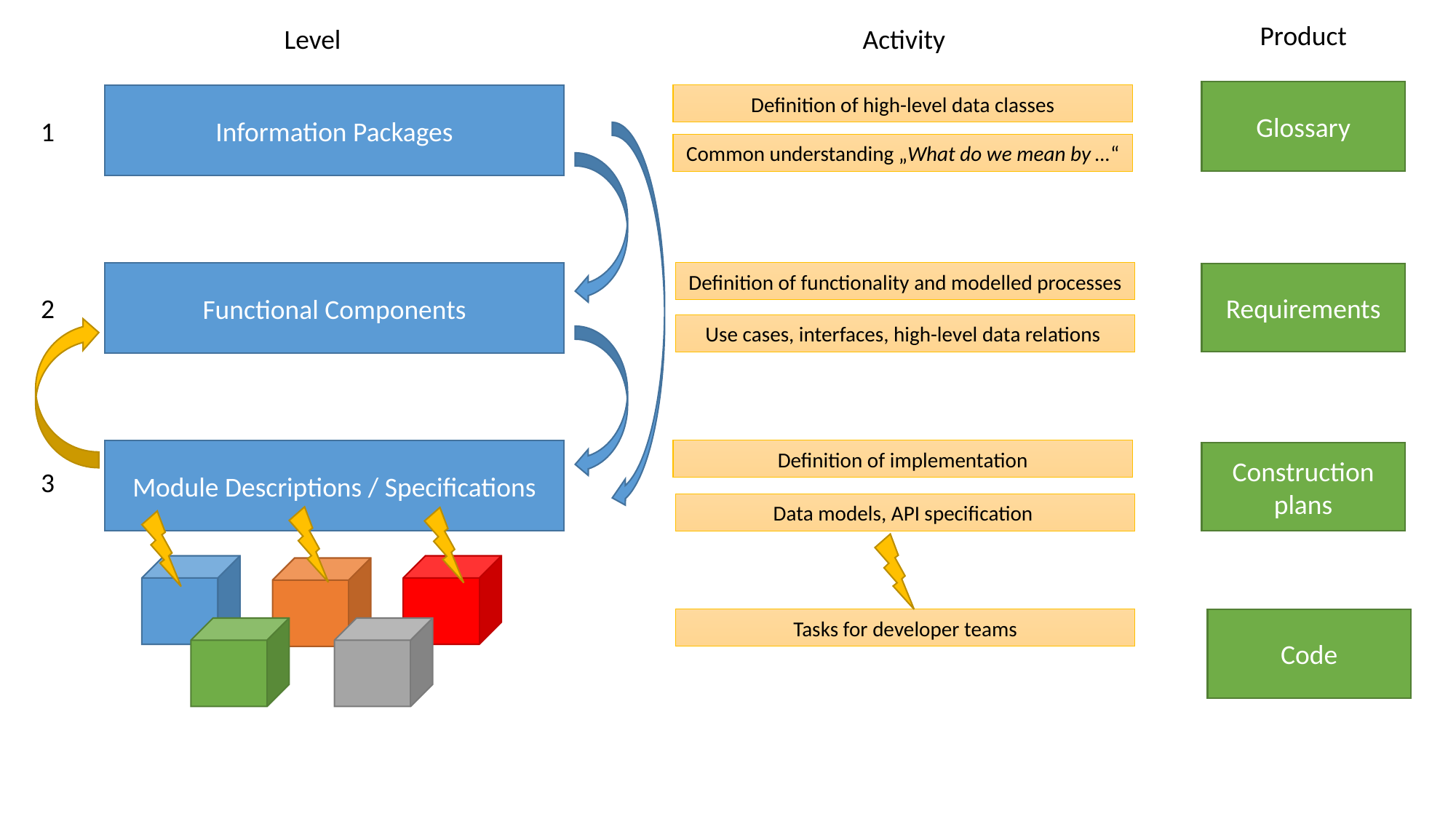

Product
Level
Activity
Glossary
Information Packages
Definition of high-level data classes
1

Common understanding „What do we mean by …“

Functional Components
Definition of functionality and modelled processes
Requirements
2
Use cases, interfaces, high-level data relations

Module Descriptions / Specifications
Definition of implementation
Construction plans
3
Data models, API specification

Tasks for developer teams
Code